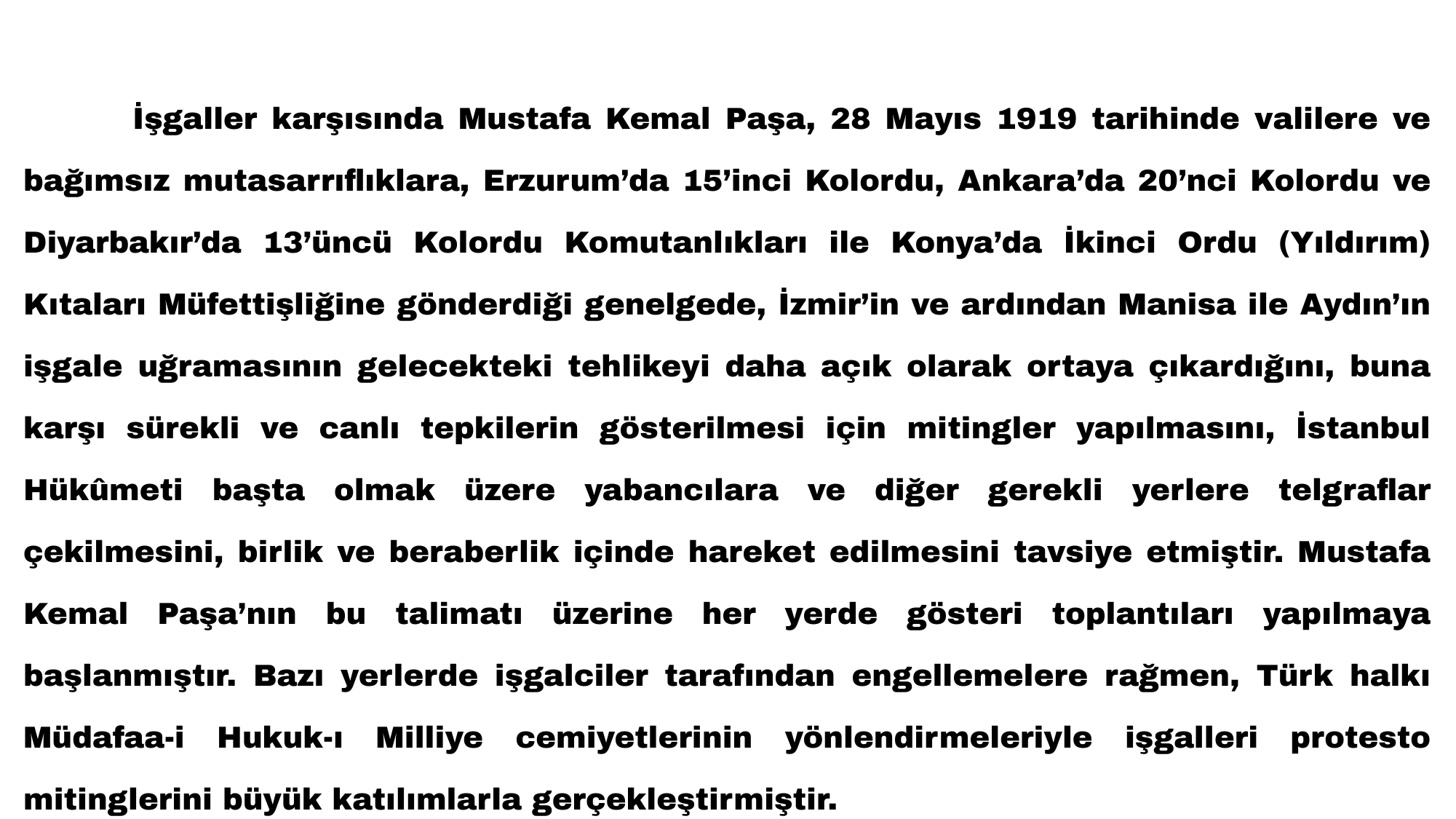

#
	İşgaller karşısında Mustafa Kemal Paşa, 28 Mayıs 1919 tarihinde valilere ve bağımsız mutasarrıflıklara, Erzurum’da 15’inci Kolordu, Ankara’da 20’nci Kolordu ve Diyarbakır’da 13’üncü Kolordu Komutanlıkları ile Konya’da İkinci Ordu (Yıldırım) Kıtaları Müfettişliğine gönderdiği genelgede, İzmir’in ve ardından Manisa ile Aydın’ın işgale uğramasının gelecekteki tehlikeyi daha açık olarak ortaya çıkardığını, buna karşı sürekli ve canlı tepkilerin gösterilmesi için mitingler yapılmasını, İstanbul Hükûmeti başta olmak üzere yabancılara ve diğer gerekli yerlere telgraflar çekilmesini, birlik ve beraberlik içinde hareket edilmesini tavsiye etmiştir. Mustafa Kemal Paşa’nın bu talimatı üzerine her yerde gösteri toplantıları yapılmaya başlanmıştır. Bazı yerlerde işgalciler tarafından engellemelere rağmen, Türk halkı Müdafaa-i Hukuk-ı Milliye cemiyetlerinin yönlendirmeleriyle işgalleri protesto mitinglerini büyük katılımlarla gerçekleştirmiştir.